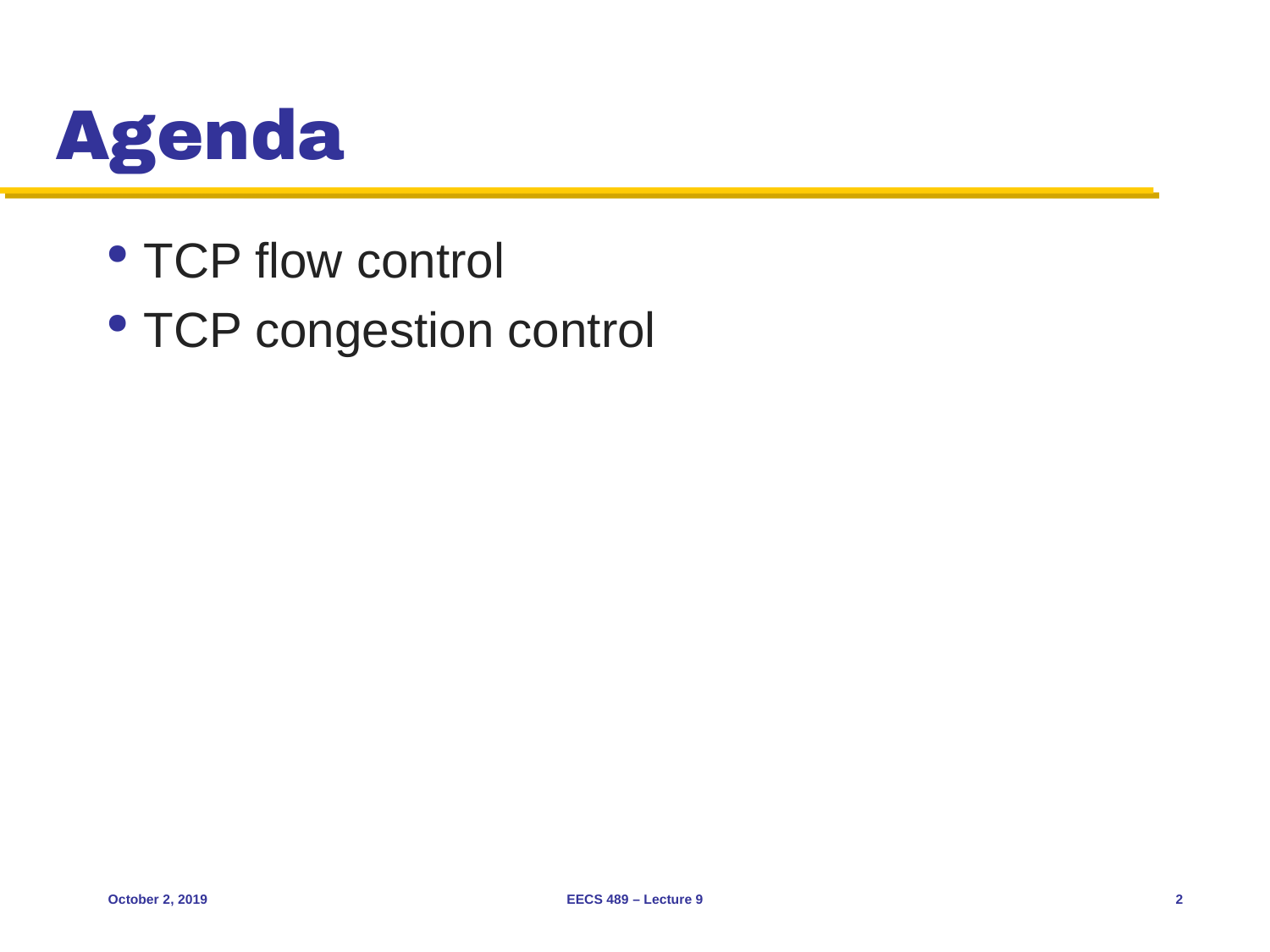

# Agenda
TCP flow control
TCP congestion control
October 2, 2019
EECS 489 – Lecture 9
2